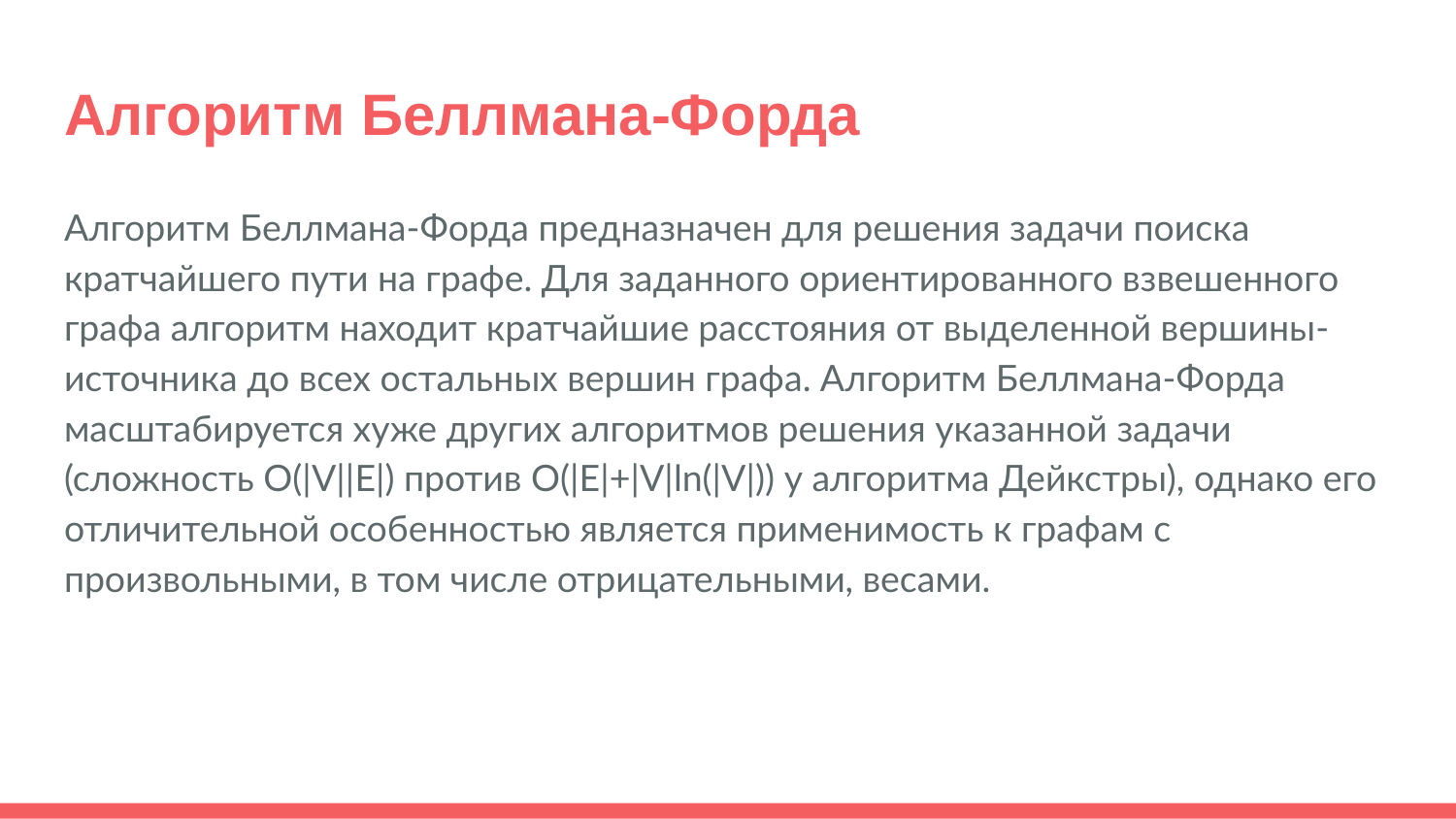

# Алгоритм Беллмана-Форда
Алгоритм Беллмана-Форда предназначен для решения задачи поиска кратчайшего пути на графе. Для заданного ориентированного взвешенного графа алгоритм находит кратчайшие расстояния от выделенной вершины-источника до всех остальных вершин графа. Алгоритм Беллмана-Форда масштабируется хуже других алгоритмов решения указанной задачи (сложность O(|V||E|) против O(|E|+|V|ln(|V|)) у алгоритма Дейкстры), однако его отличительной особенностью является применимость к графам с произвольными, в том числе отрицательными, весами.